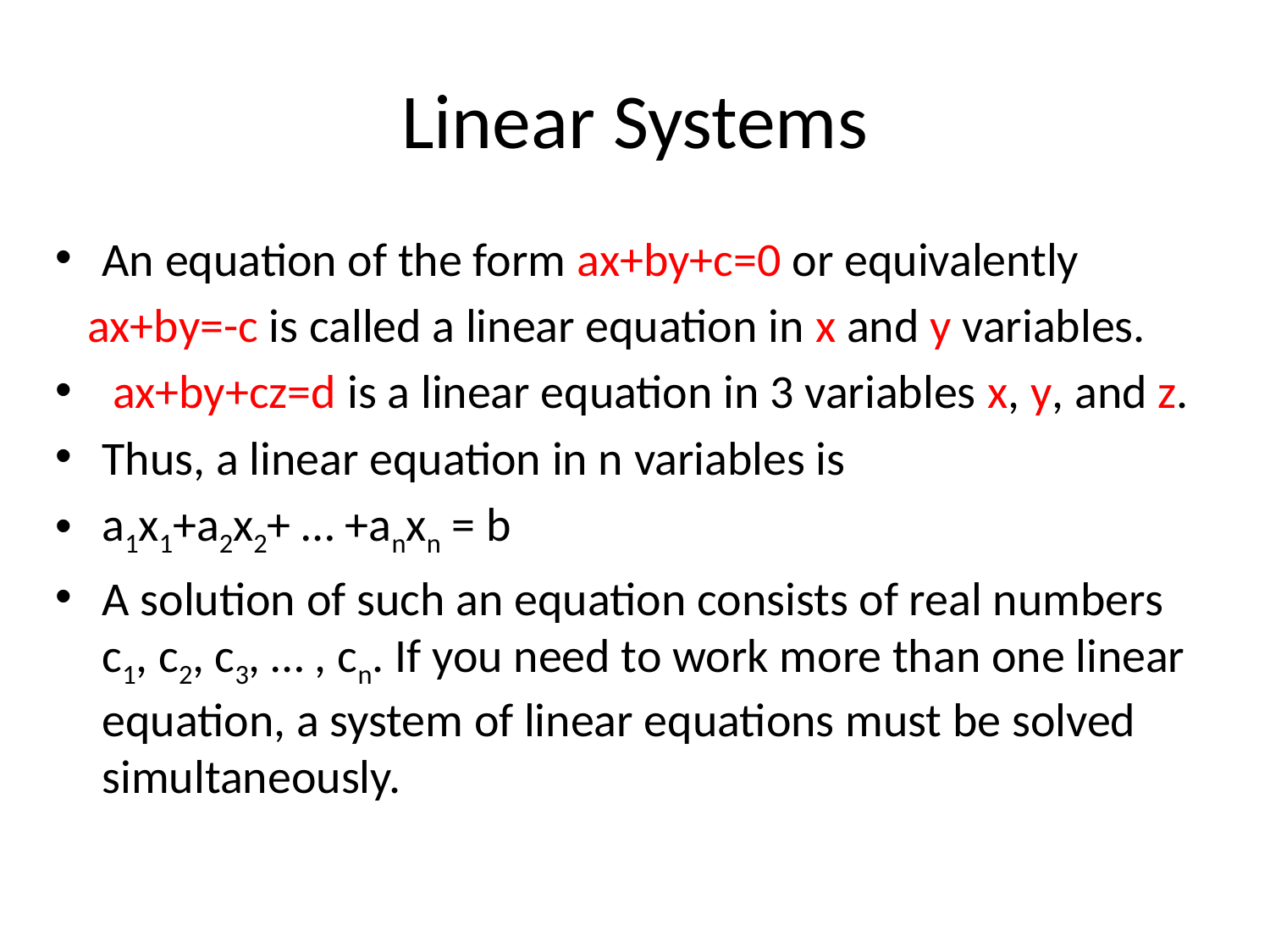

# Linear Systems
An equation of the form ax+by+c=0 or equivalently
   ax+by=-c is called a linear equation in x and y variables.
 ax+by+cz=d is a linear equation in 3 variables x, y, and z.
Thus, a linear equation in n variables is
a1x1+a2x2+ … +anxn = b
A solution of such an equation consists of real numbers c1, c2, c3, … , cn. If you need to work more than one linear equation, a system of linear equations must be solved simultaneously.